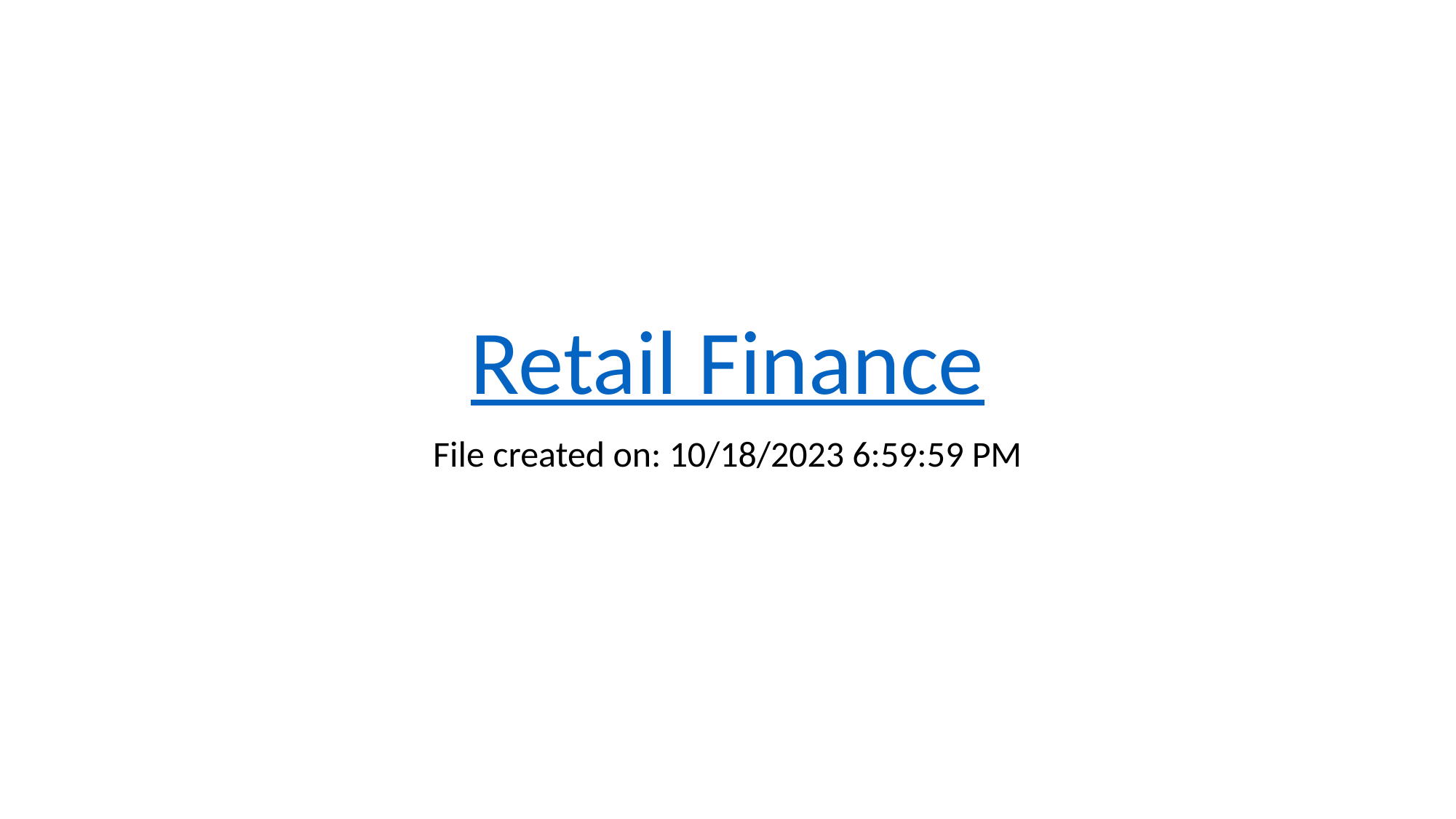

# Retail Finance
File created on: 10/18/2023 6:59:59 PM